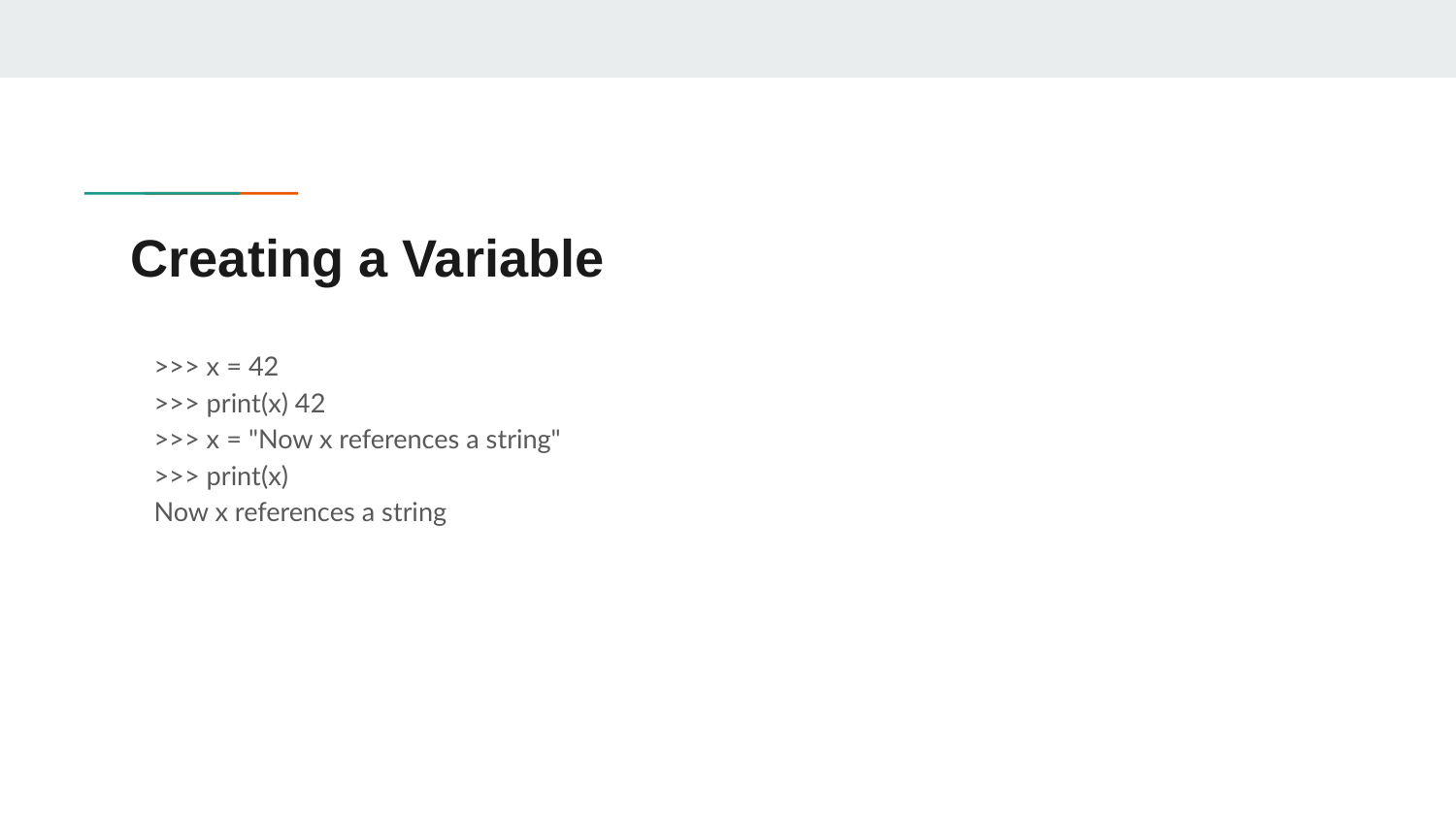

# Creating a Variable
>>> x = 42
>>> print(x) 42
>>> x = "Now x references a string"
>>> print(x)
Now x references a string